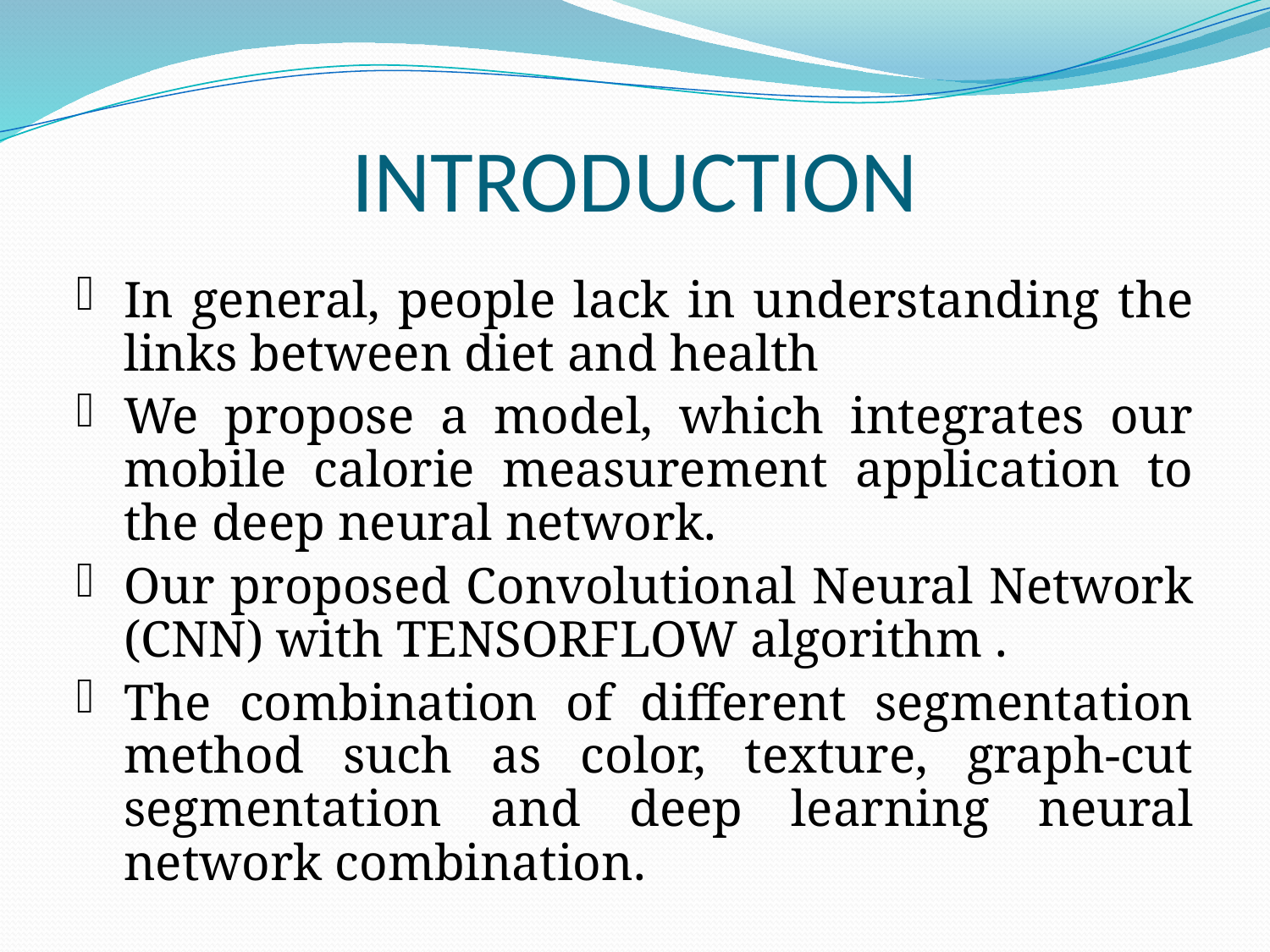

# INTRODUCTION
In general, people lack in understanding the links between diet and health
We propose a model, which integrates our mobile calorie measurement application to the deep neural network.
Our proposed Convolutional Neural Network (CNN) with TENSORFLOW algorithm .
The combination of different segmentation method such as color, texture, graph-cut segmentation and deep learning neural network combination.